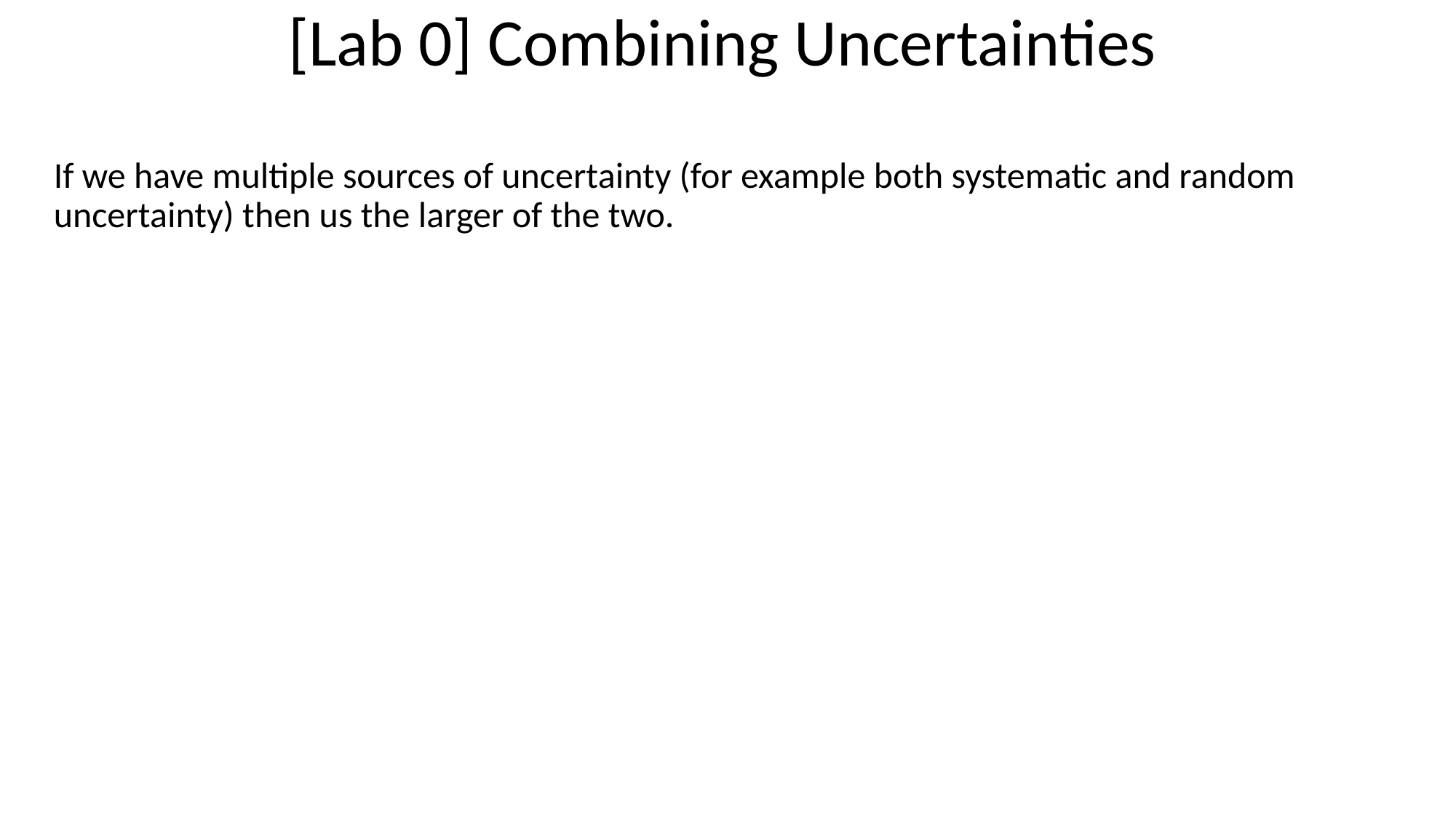

# [Lab 0] Combining Uncertainties

If we have multiple sources of uncertainty (for example both systematic and random uncertainty) then us the larger of the two.